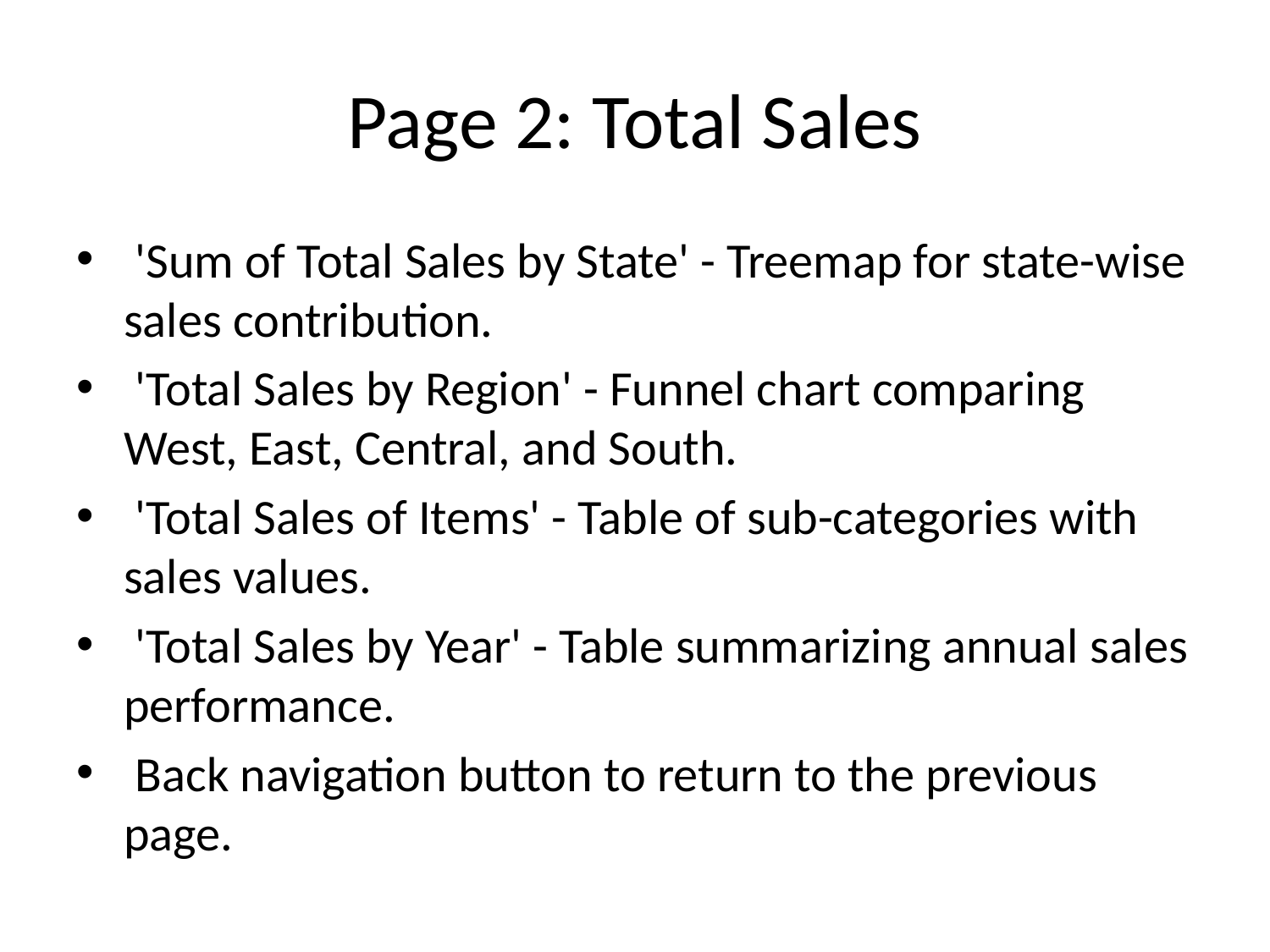

# Page 2: Total Sales
 'Sum of Total Sales by State' - Treemap for state-wise sales contribution.
 'Total Sales by Region' - Funnel chart comparing West, East, Central, and South.
 'Total Sales of Items' - Table of sub-categories with sales values.
 'Total Sales by Year' - Table summarizing annual sales performance.
 Back navigation button to return to the previous page.